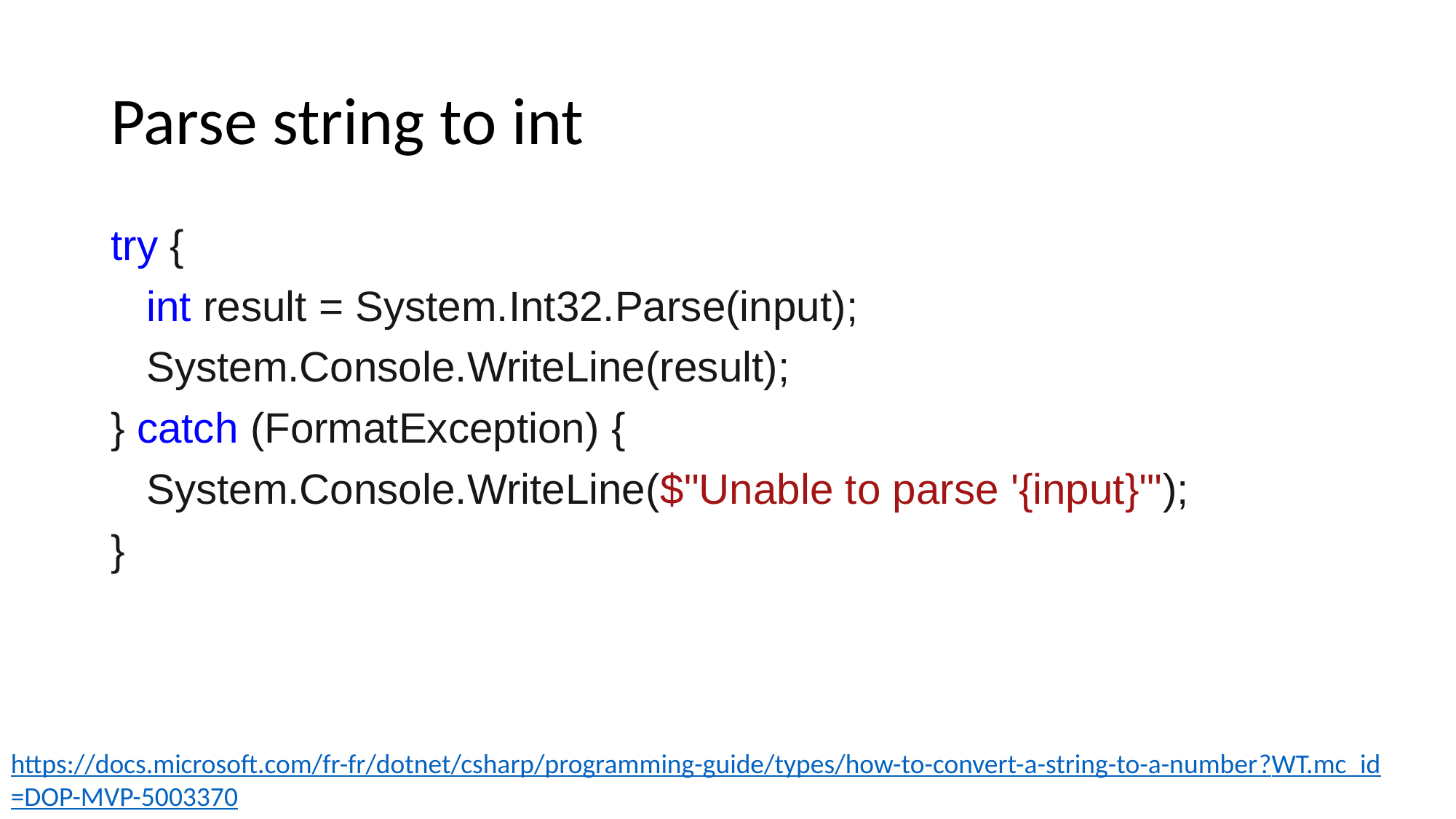

# Parse string to int
try {
   int result = System.Int32.Parse(input);
   System.Console.WriteLine(result);
} catch (FormatException) {
   System.Console.WriteLine($"Unable to parse '{input}'");
}
https://docs.microsoft.com/fr-fr/dotnet/csharp/programming-guide/types/how-to-convert-a-string-to-a-number?WT.mc_id=DOP-MVP-5003370